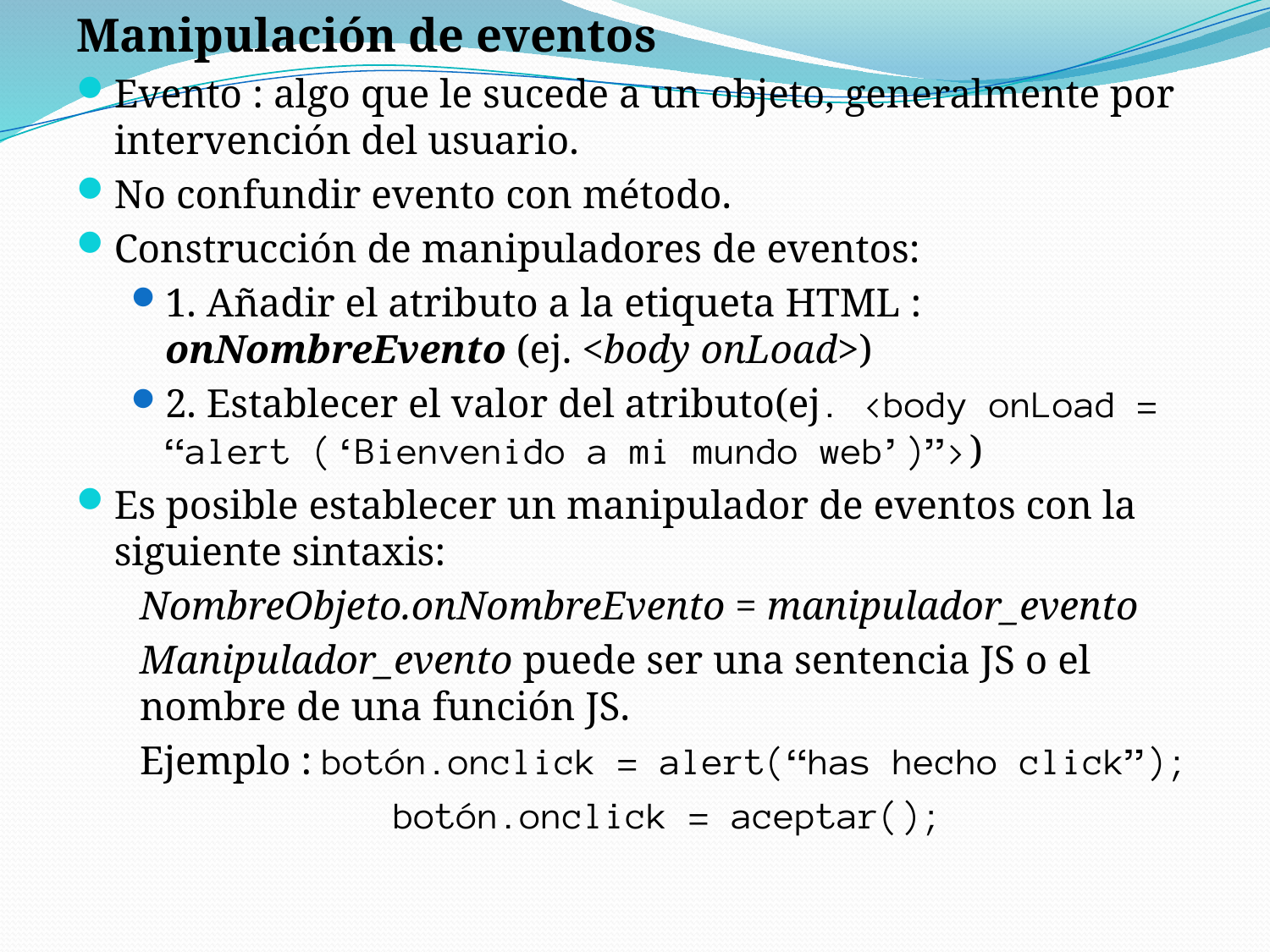

Manipulación de eventos
Evento : algo que le sucede a un objeto, generalmente por intervención del usuario.
No confundir evento con método.
Construcción de manipuladores de eventos:
1. Añadir el atributo a la etiqueta HTML : onNombreEvento (ej. <body onLoad>)
2. Establecer el valor del atributo(ej. <body onLoad = “alert (‘Bienvenido a mi mundo web’)”>)
Es posible establecer un manipulador de eventos con la siguiente sintaxis:
NombreObjeto.onNombreEvento = manipulador_evento
Manipulador_evento puede ser una sentencia JS o el nombre de una función JS.
Ejemplo : botón.onclick = alert(“has hecho click”);
		botón.onclick = aceptar();